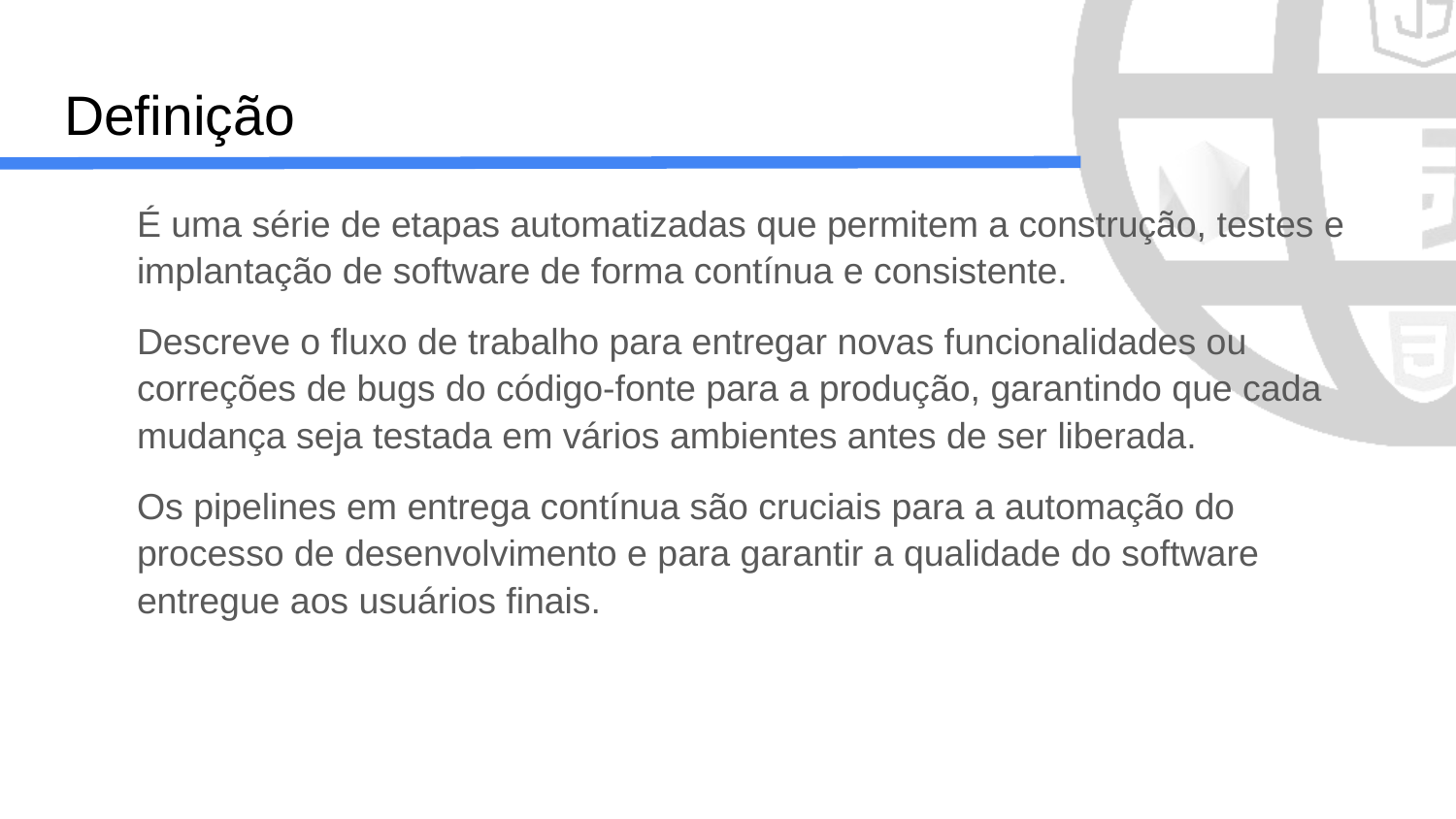

# Definição
É uma série de etapas automatizadas que permitem a construção, testes e implantação de software de forma contínua e consistente.
Descreve o fluxo de trabalho para entregar novas funcionalidades ou correções de bugs do código-fonte para a produção, garantindo que cada mudança seja testada em vários ambientes antes de ser liberada.
Os pipelines em entrega contínua são cruciais para a automação do processo de desenvolvimento e para garantir a qualidade do software entregue aos usuários finais.